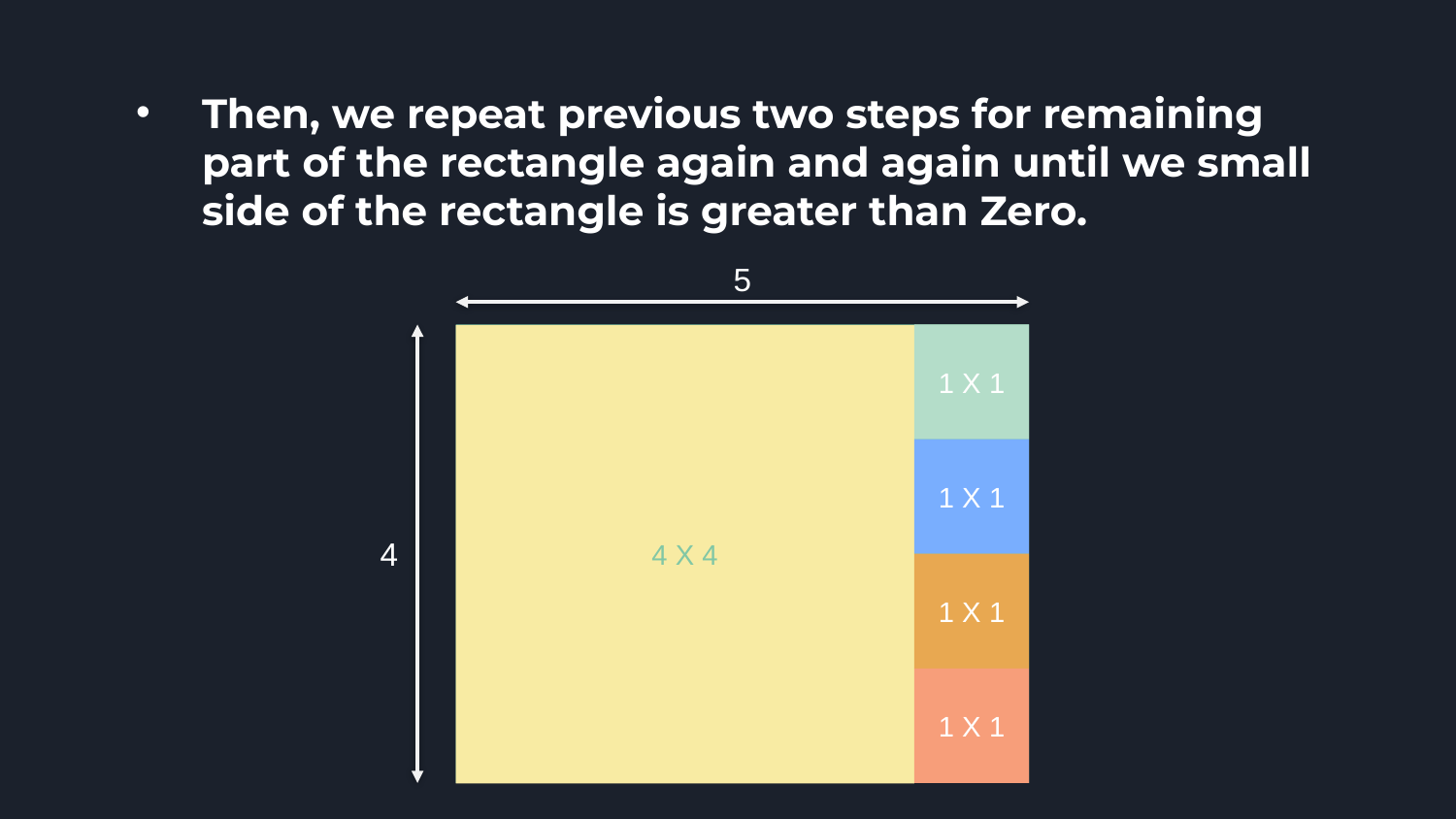

Then, we repeat previous two steps for remaining part of the rectangle again and again until we small side of the rectangle is greater than Zero.

5

4
1 X 1
4 X 4
1 X 1
1 X 1
1 X 1